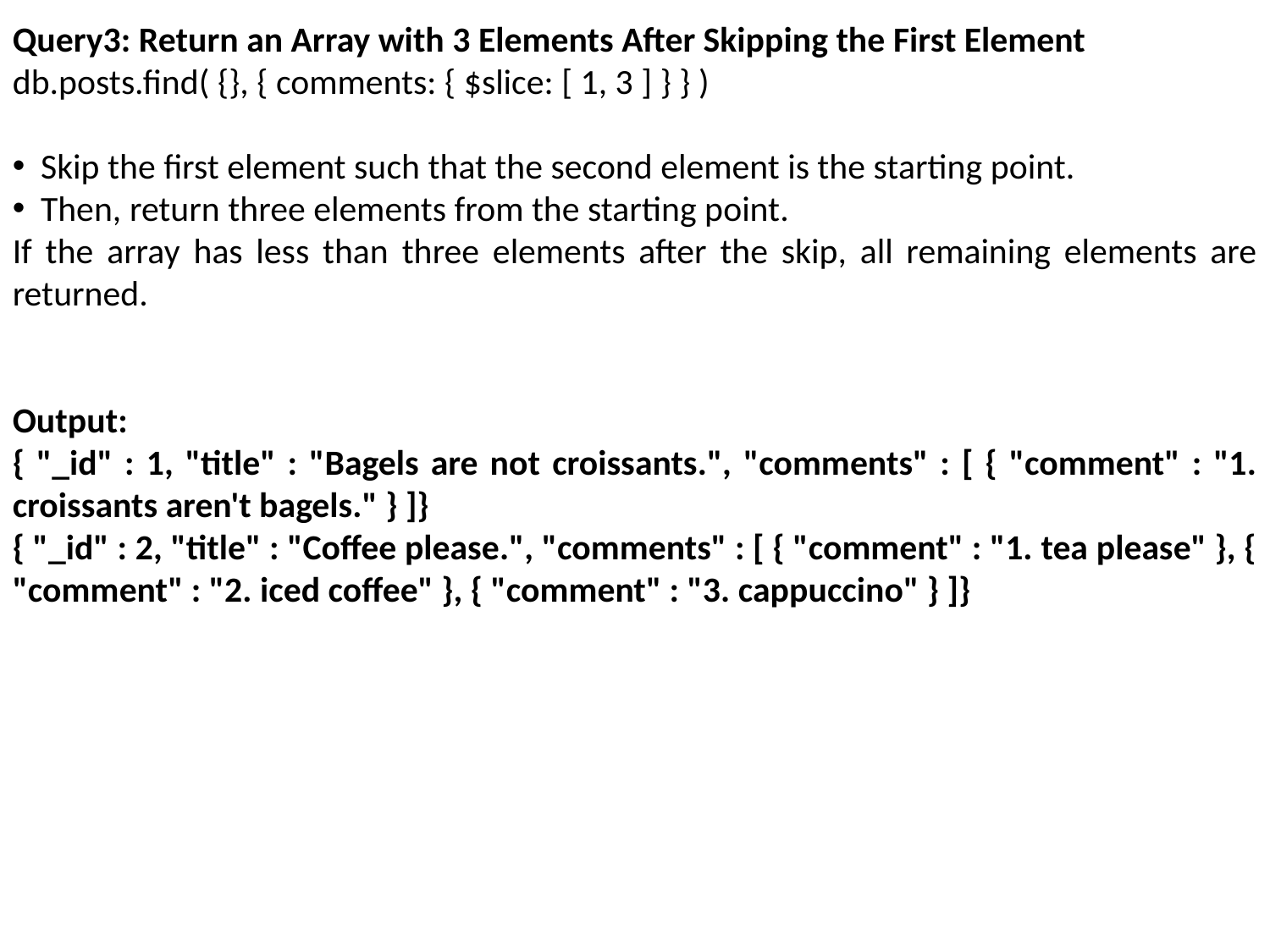

Query3: Return an Array with 3 Elements After Skipping the First Element
db.posts.find( {}, { comments: { $slice: [ 1, 3 ] } } )

  Skip the first element such that the second element is the starting point.
  Then, return three elements from the starting point.
If the array has less than three elements after the skip, all remaining elements are returned.

Output:
{ "_id" : 1, "title" : "Bagels are not croissants.", "comments" : [ { "comment" : "1. croissants aren't bagels." } ]}
{ "_id" : 2, "title" : "Coffee please.", "comments" : [ { "comment" : "1. tea please" }, { "comment" : "2. iced coffee" }, { "comment" : "3. cappuccino" } ]}